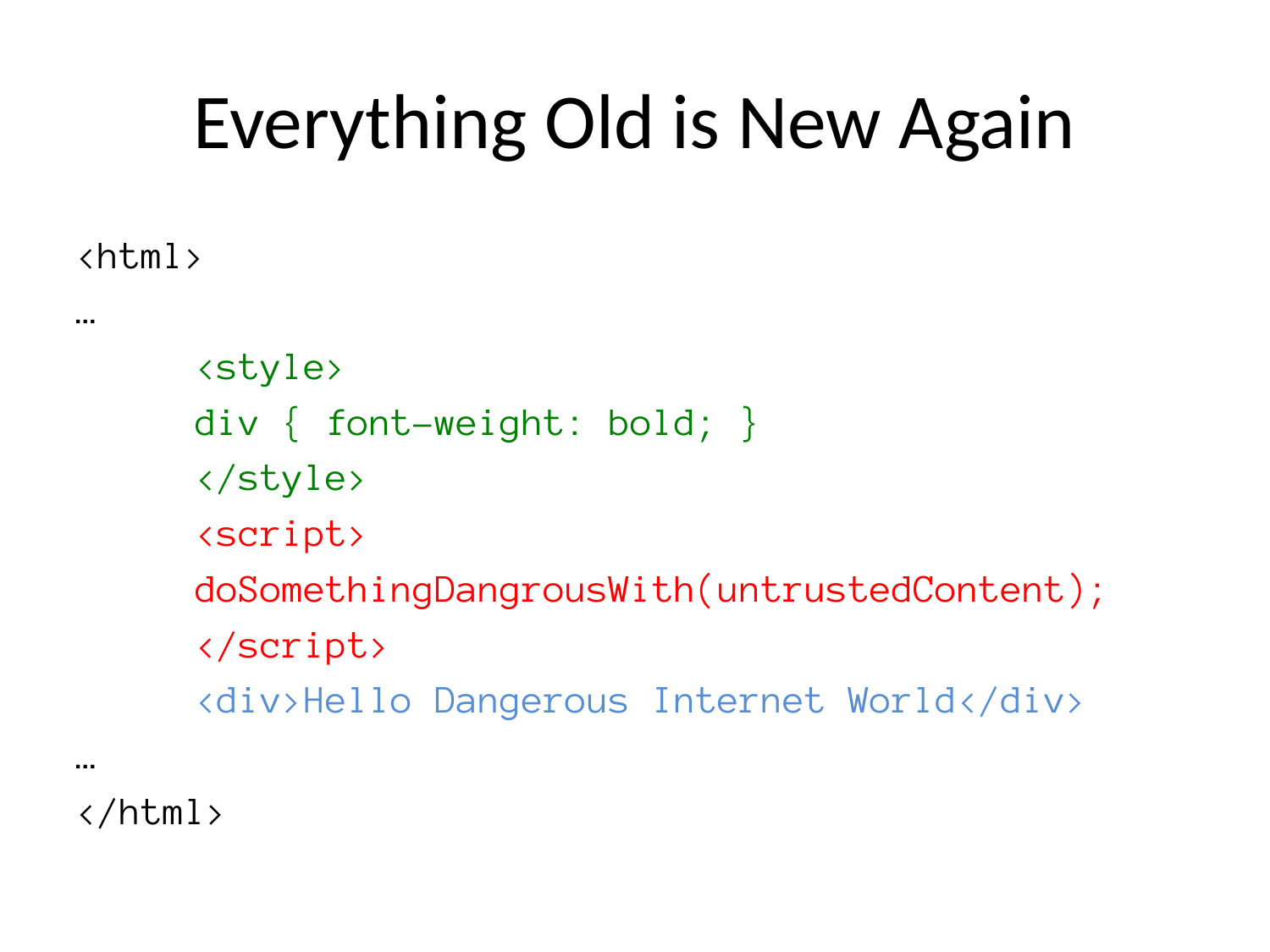

# Everything Old is New Again
<html>
…
	<style>
		div { font-weight: bold; }
	</style>
	<script>
		doSomethingDangrousWith(untrustedContent);
	</script>
	<div>Hello Dangerous Internet World</div>
…
</html>